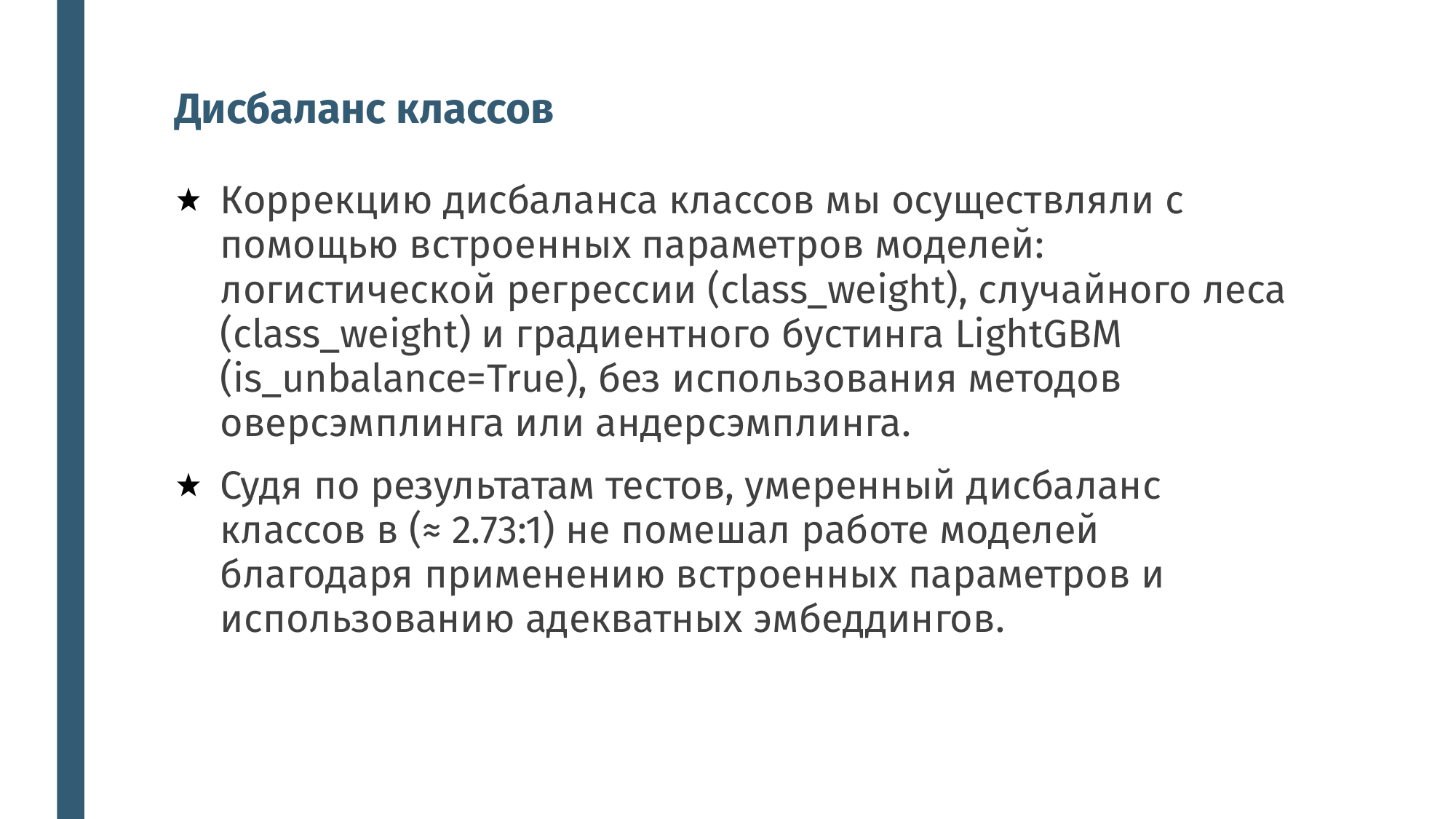

# Дисбаланс классов
Коррекцию дисбаланса классов мы осуществляли с помощью встроенных параметров моделей: логистической регрессии (class_weight), случайного леса (class_weight) и градиентного бустинга LightGBM (is_unbalance=True), без использования методов оверсэмплинга или андерсэмплинга.
Судя по результатам тестов, умеренный дисбаланс классов в (≈ 2.73:1) не помешал работе моделей благодаря применению встроенных параметров и использованию адекватных эмбеддингов.